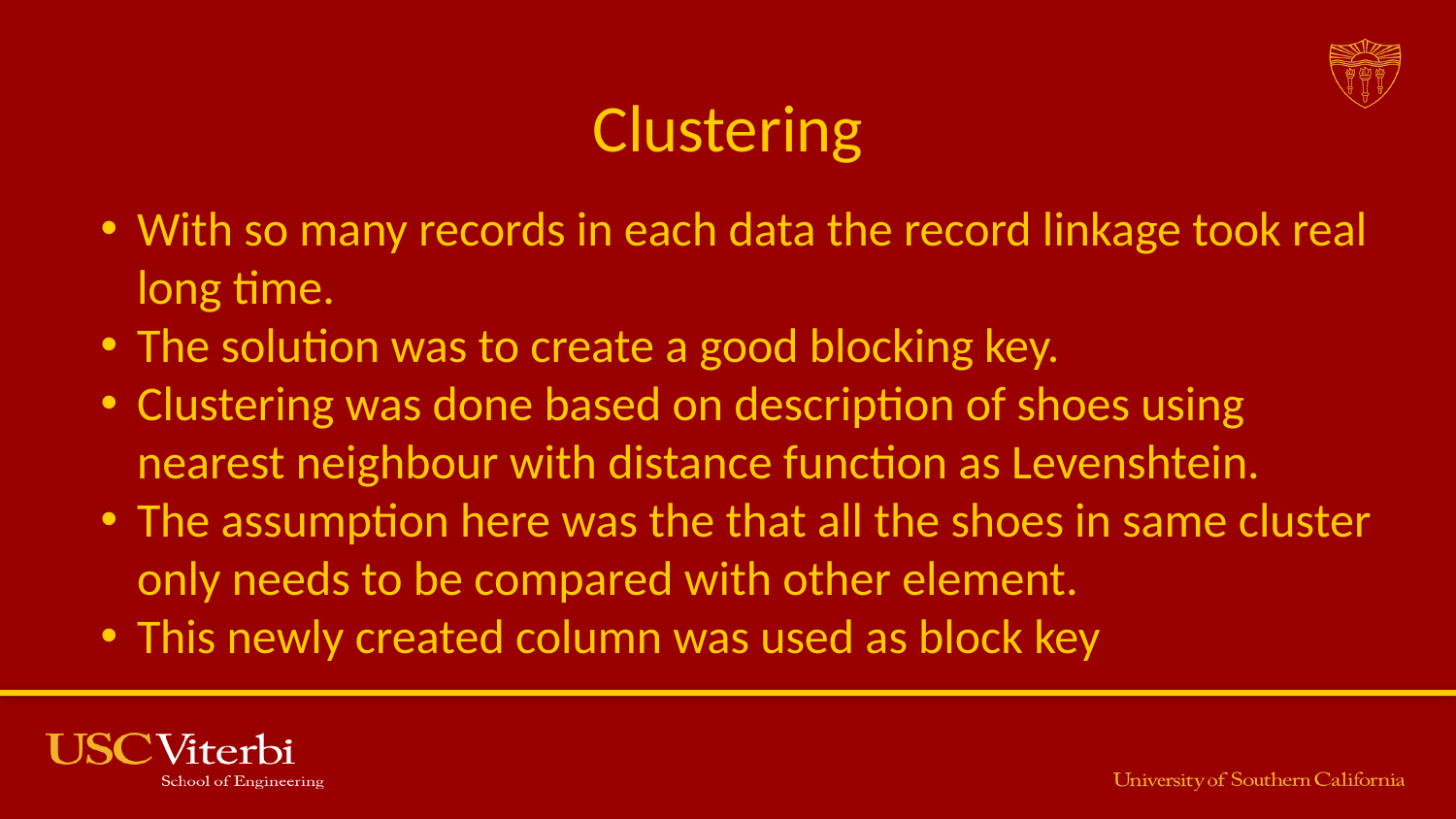

# Clustering
With so many records in each data the record linkage took real long time.
The solution was to create a good blocking key.
Clustering was done based on description of shoes using nearest neighbour with distance function as Levenshtein.
The assumption here was the that all the shoes in same cluster only needs to be compared with other element.
This newly created column was used as block key